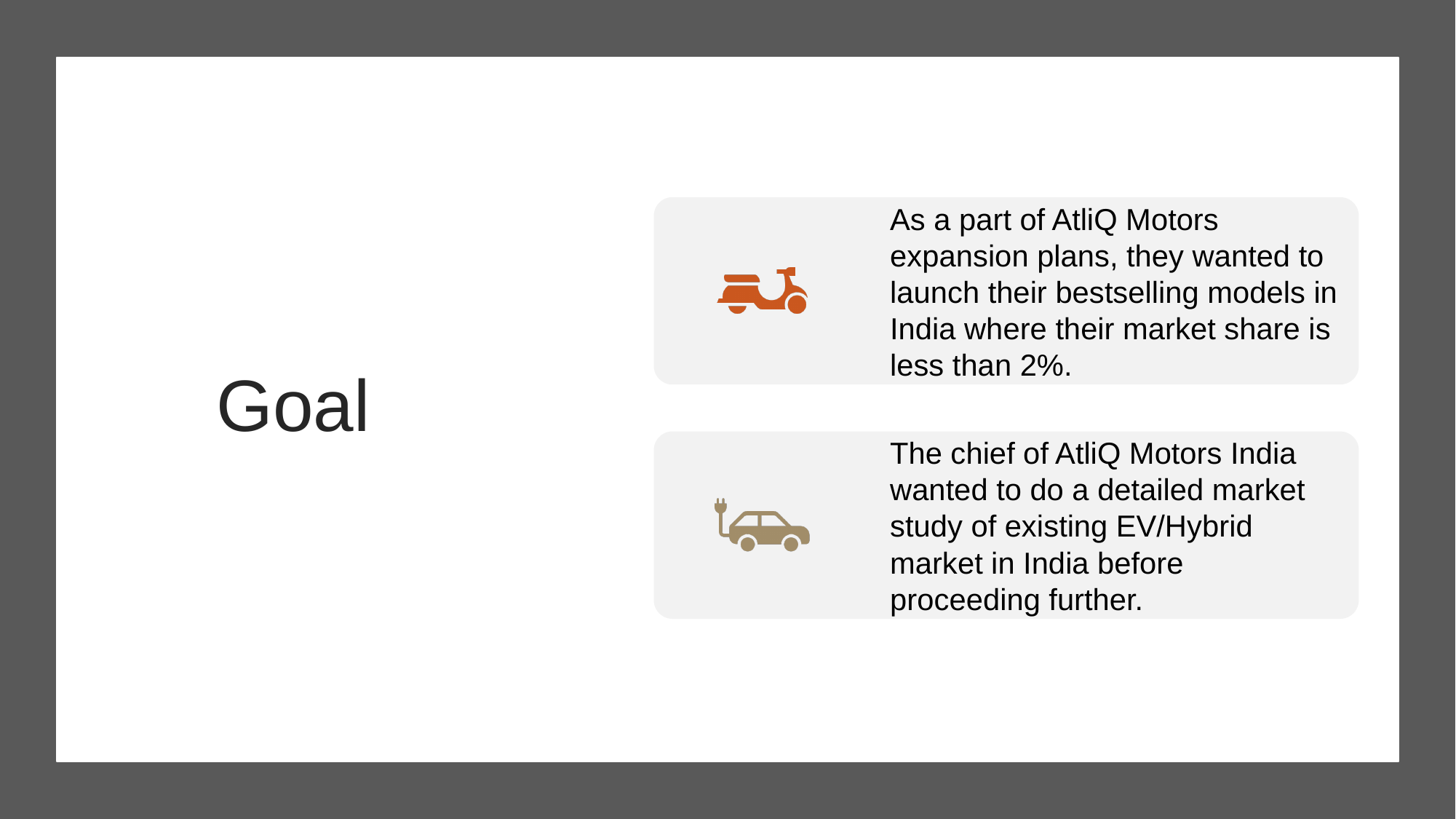

Goal
As a part of AtliQ Motors  expansion plans, they wanted to launch their bestselling models in India where their market share is less than 2%.
The chief of AtliQ Motors India wanted to do a detailed market study of existing EV/Hybrid market in India before proceeding further.